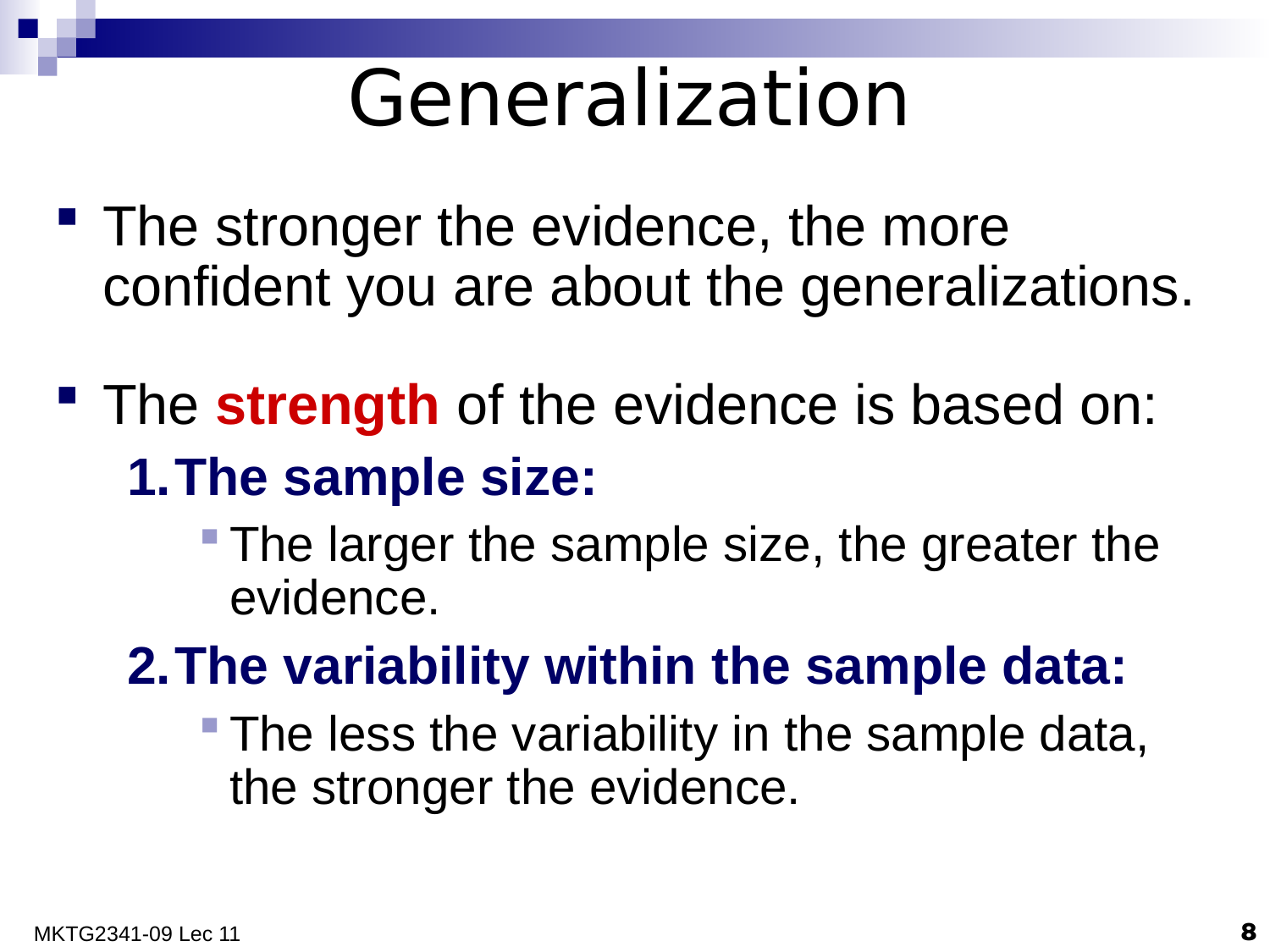

Generalization
The stronger the evidence, the more confident you are about the generalizations.

The strength of the evidence is based on:
The sample size:
The larger the sample size, the greater the evidence.
The variability within the sample data:
The less the variability in the sample data, the stronger the evidence.
MKTG2341-09 Lec 11
8